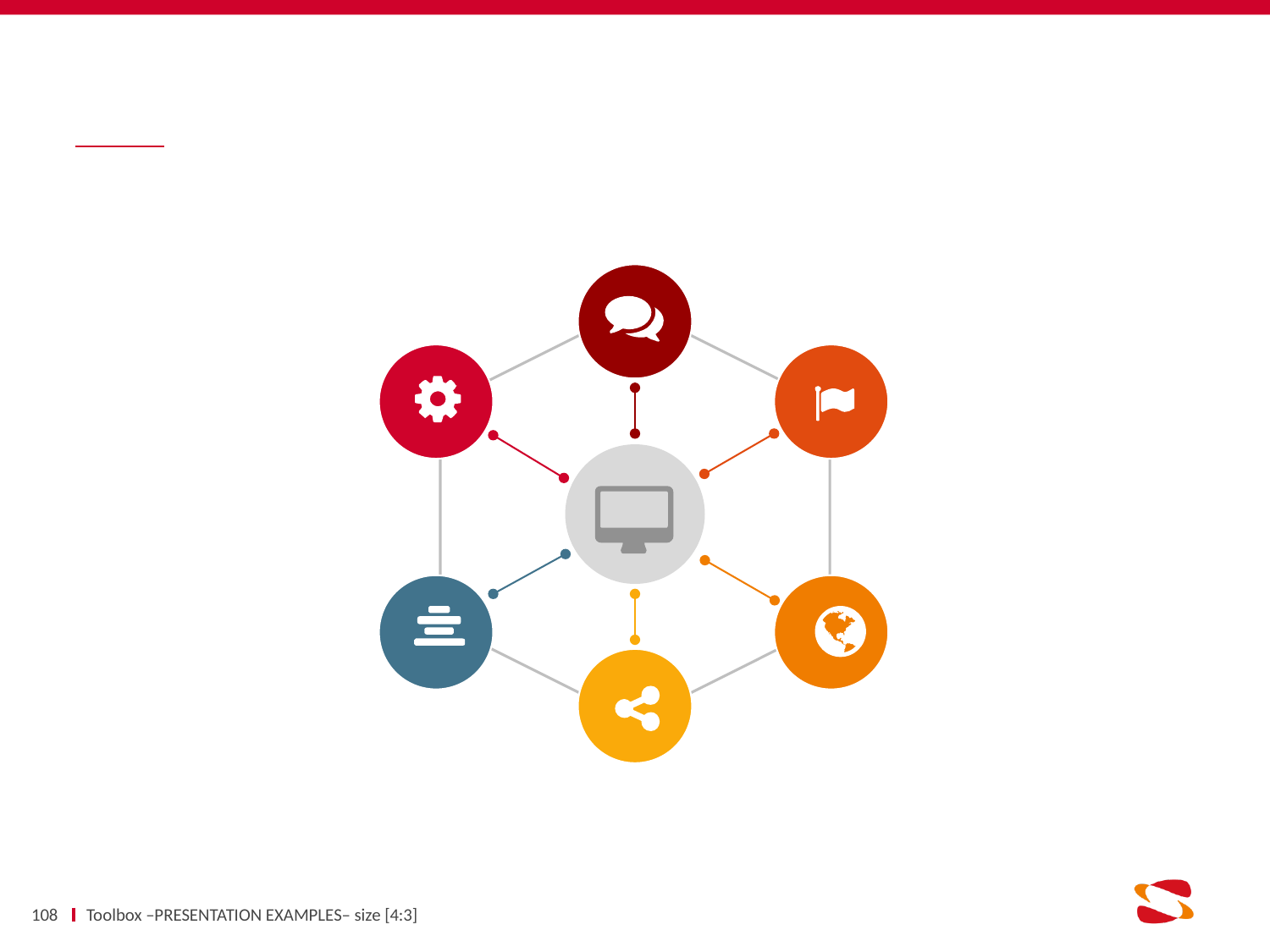

#

108
Toolbox –PRESENTATION EXAMPLES– size [4:3]